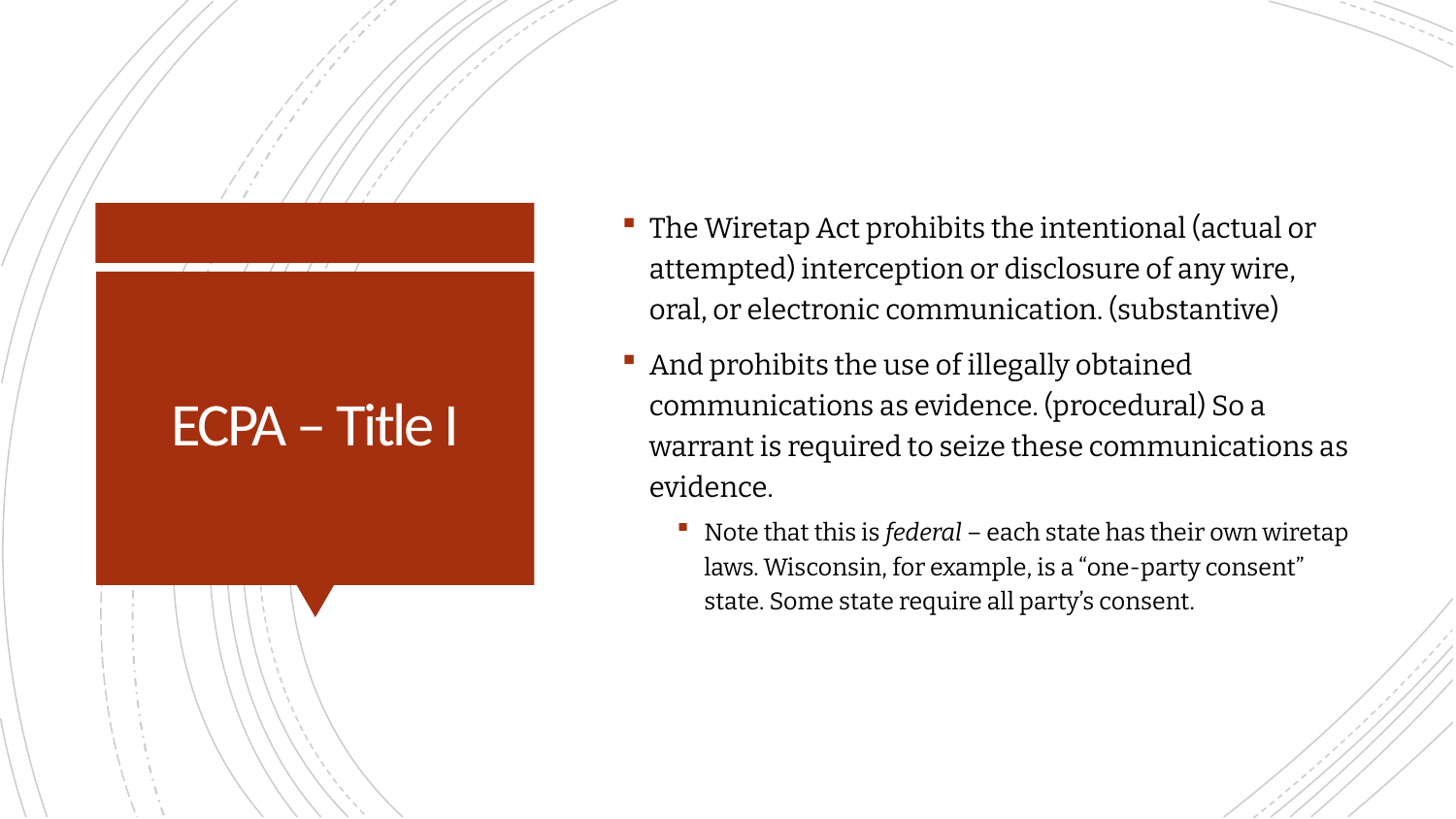

The Wiretap Act prohibits the intentional (actual or attempted) interception or disclosure of any wire, oral, or electronic communication. (substantive)
And prohibits the use of illegally obtained communications as evidence. (procedural) So a warrant is required to seize these communications as evidence.
Note that this is federal – each state has their own wiretap laws. Wisconsin, for example, is a “one-party consent” state. Some state require all party’s consent.
# ECPA – Title I